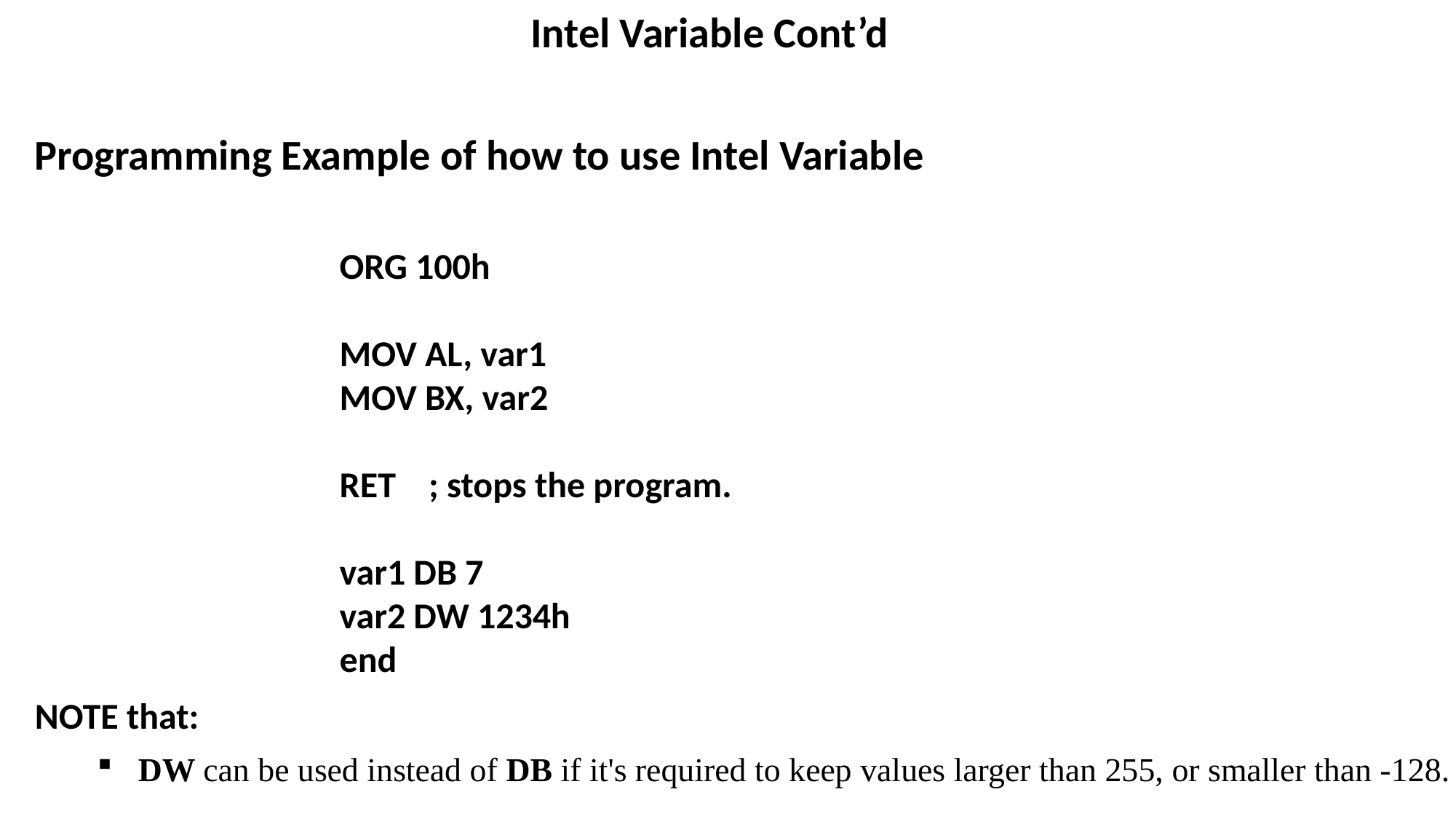

Intel Variable Cont’d
Programming Example of how to use Intel Variable
ORG 100h

MOV AL, var1
MOV BX, var2

RET    ; stops the program.

var1 DB 7
var2 DW 1234h
end
NOTE that:
DW can be used instead of DB if it's required to keep values larger than 255, or smaller than -128.